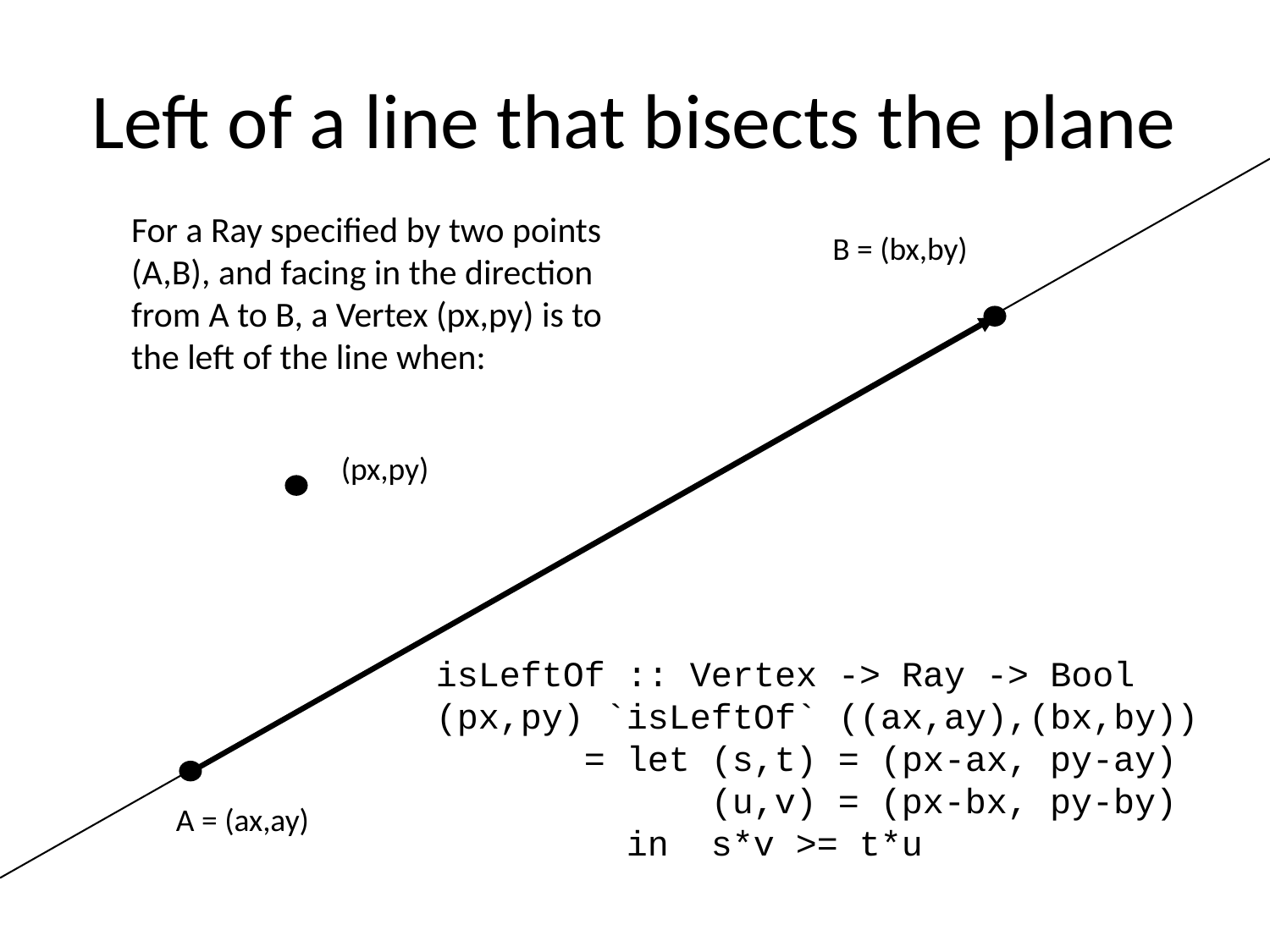

# Left of a line that bisects the plane

For a Ray specified by two points
(A,B), and facing in the direction
from A to B, a Vertex (px,py) is to
the left of the line when:
B = (bx,by)

(px,py)

isLeftOf :: Vertex -> Ray -> Bool
(px,py) `isLeftOf` ((ax,ay),(bx,by))
       = let (s,t) = (px-ax, py-ay)
             (u,v) = (px-bx, py-by)
         in  s*v >= t*u

A = (ax,ay)